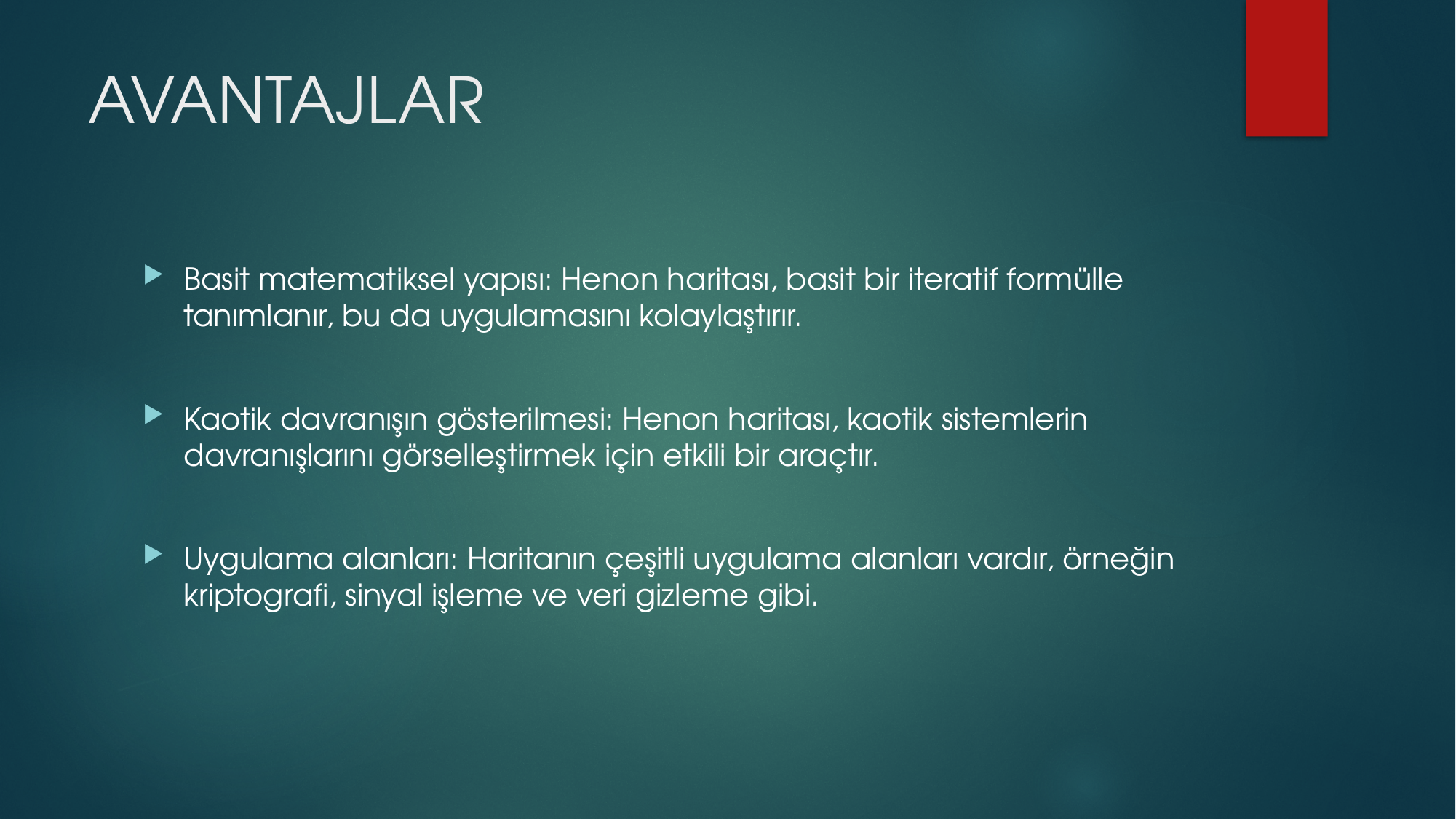

# AVANTAJLAR

Basit matematiksel yapısı: Henon haritası, basit bir iteratif formülle tanımlanır, bu da uygulamasını kolaylaştırır.

Kaotik davranışın gösterilmesi: Henon haritası, kaotik sistemlerin davranışlarını görselleştirmek için etkili bir araçtır.

Uygulama alanları: Haritanın çeşitli uygulama alanları vardır, örneğin kriptografi, sinyal işleme ve veri gizleme gibi.